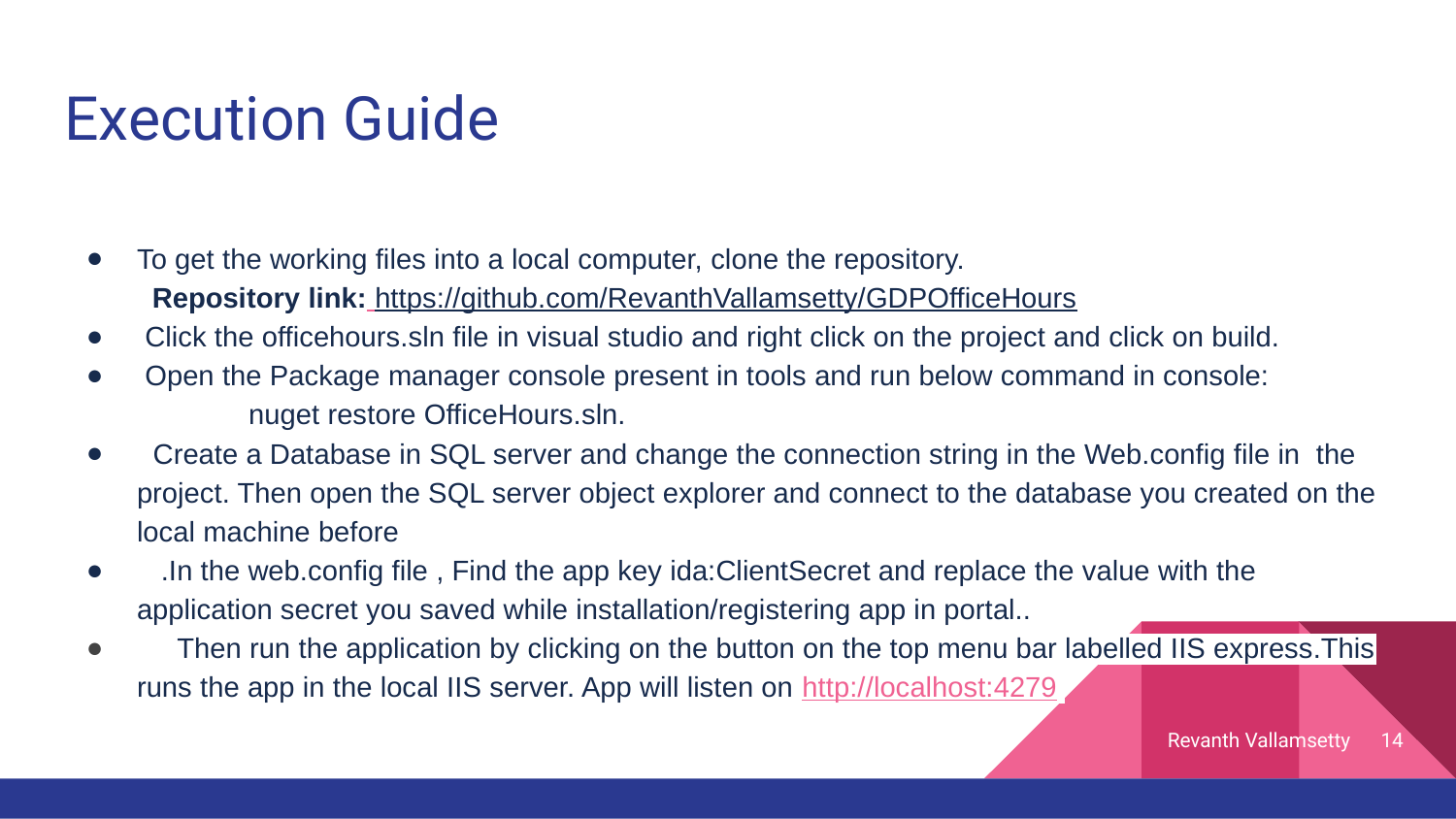

# Execution Guide

To get the working files into a local computer, clone the repository.
           Repository link: https://github.com/RevanthVallamsetty/GDPOfficeHours
 Click the officehours.sln file in visual studio and right click on the project and click on build.
 Open the Package manager console present in tools and run below command in console:
              nuget restore OfficeHours.sln.
  Create a Database in SQL server and change the connection string in the Web.config file in  the project. Then open the SQL server object explorer and connect to the database you created on the local machine before
   .In the web.config file , Find the app key ida:ClientSecret and replace the value with the application secret you saved while installation/registering app in portal..
     Then run the application by clicking on the button on the top menu bar labelled IIS express.This runs the app in the local IIS server. App will listen on http://localhost:4279

Revanth Vallamsetty      14